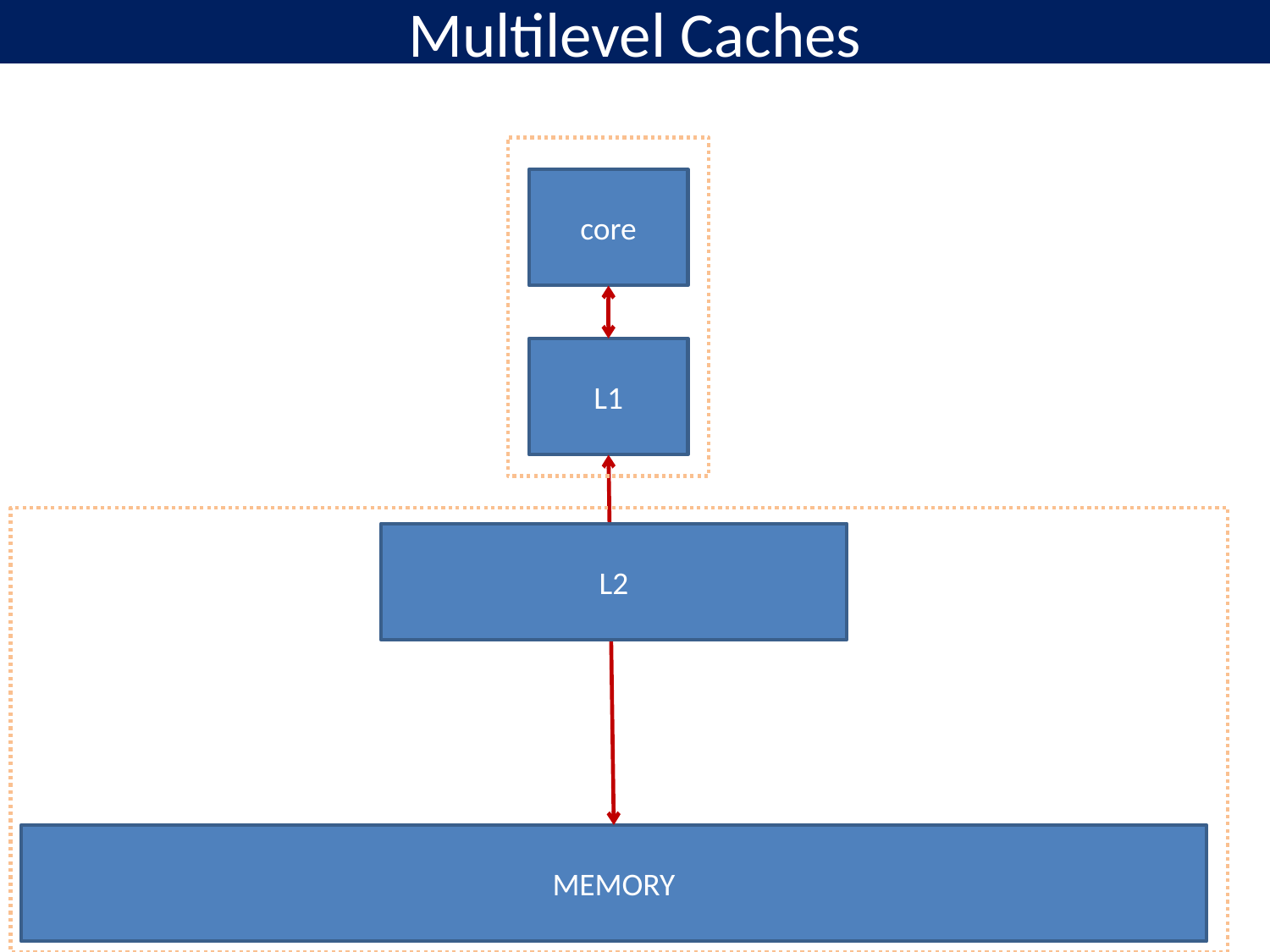

# Multilevel Caches

core
L1

L2
MEMORY